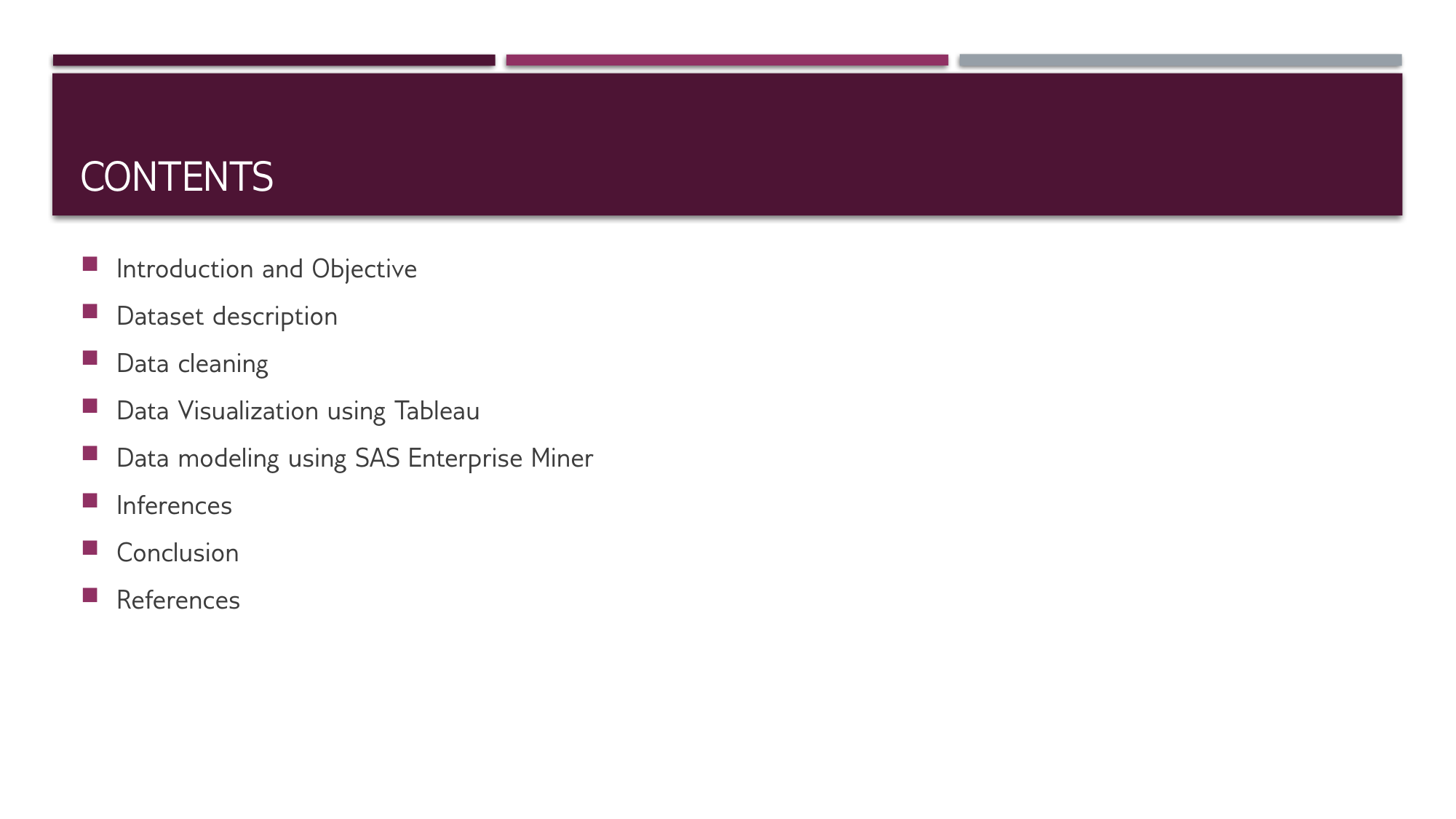

# Contents
Introduction and Objective
Dataset description
Data cleaning
Data Visualization using Tableau
Data modeling using SAS Enterprise Miner
Inferences
Conclusion
References